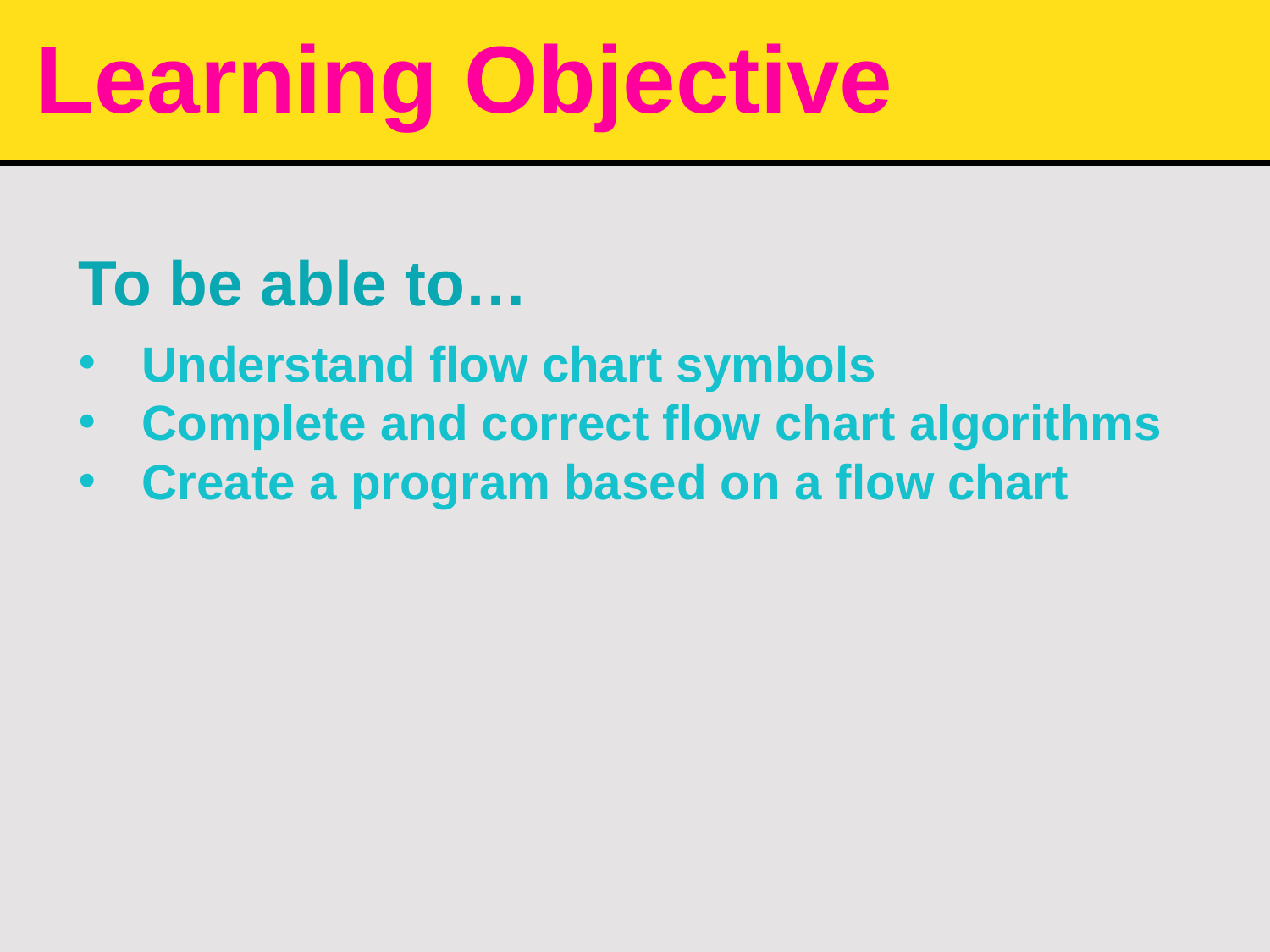

Learning Objective
To be able to…
Understand flow chart symbols
Complete and correct flow chart algorithms
Create a program based on a flow chart